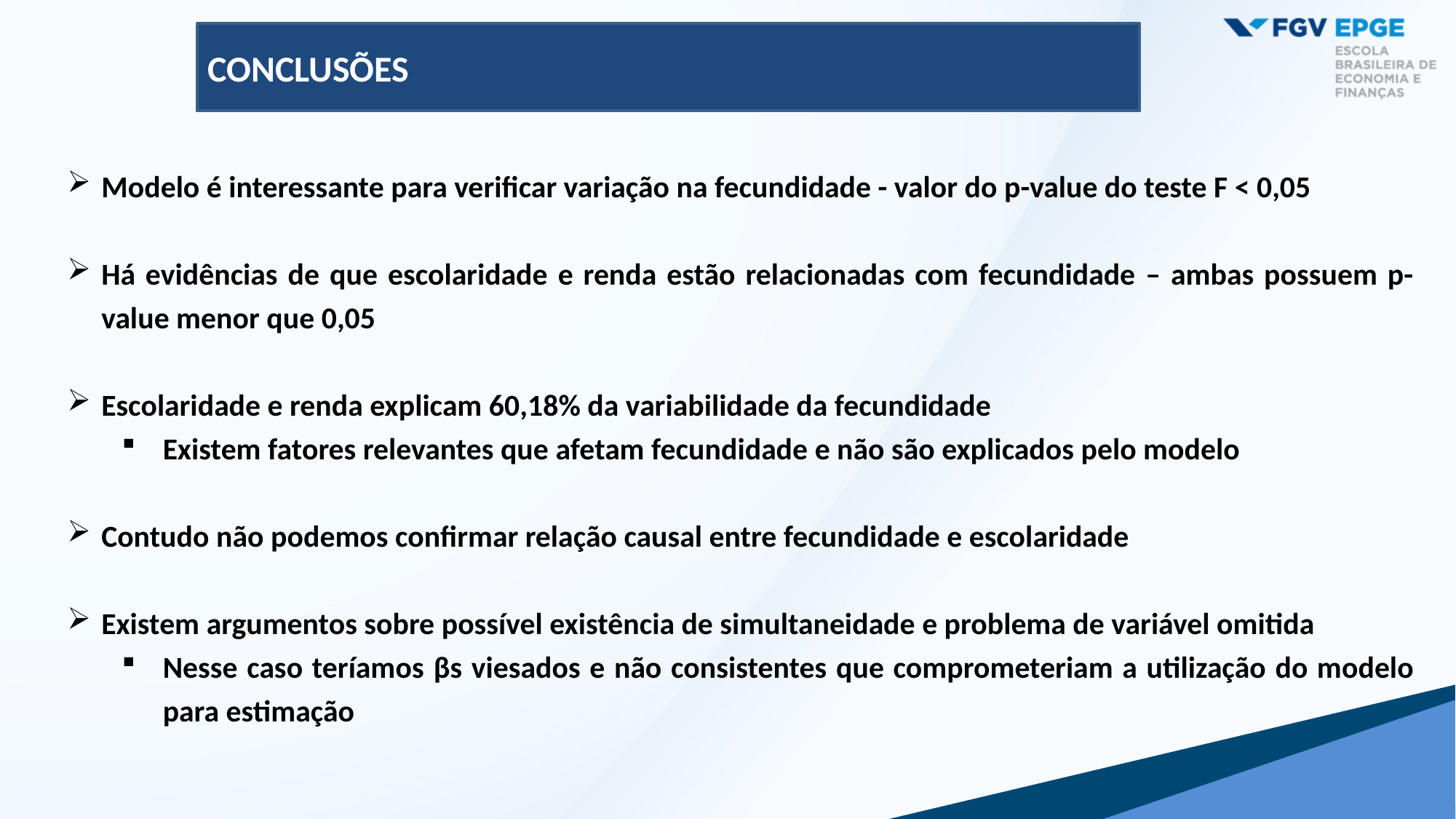

CONCLUSÕES
Modelo é interessante para verificar variação na fecundidade - valor do p-value do teste F < 0,05

Há evidências de que escolaridade e renda estão relacionadas com fecundidade – ambas possuem p-value menor que 0,05

Escolaridade e renda explicam 60,18% da variabilidade da fecundidade
Existem fatores relevantes que afetam fecundidade e não são explicados pelo modelo

Contudo não podemos confirmar relação causal entre fecundidade e escolaridade

Existem argumentos sobre possível existência de simultaneidade e problema de variável omitida
Nesse caso teríamos βs viesados e não consistentes que comprometeriam a utilização do modelo para estimação